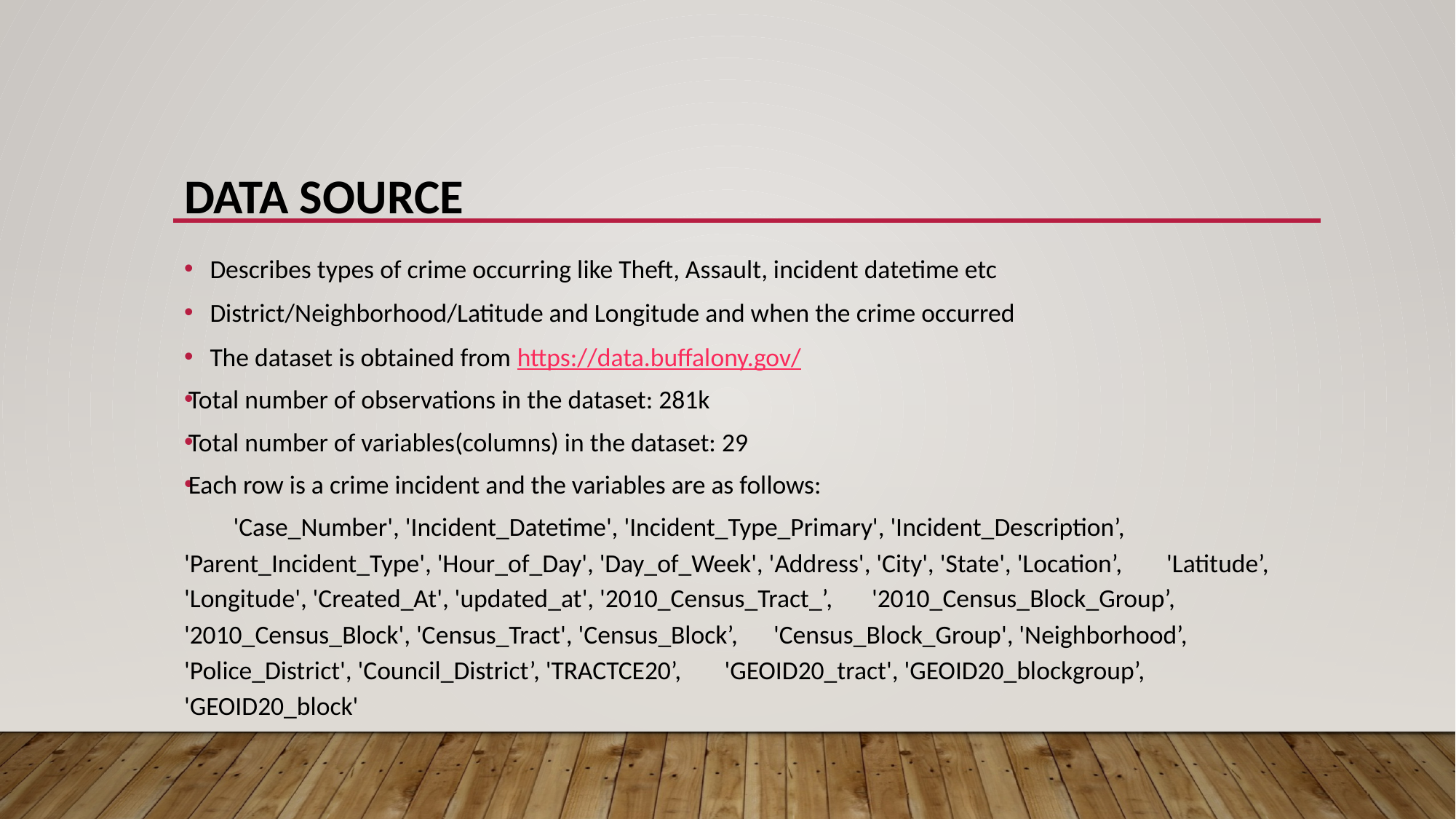

# DATA SOURCE
Describes types of crime occurring like Theft, Assault, incident datetime etc
District/Neighborhood/Latitude and Longitude and when the crime occurred
The dataset is obtained from https://data.buffalony.gov/
Total number of observations in the dataset: 281k
Total number of variables(columns) in the dataset: 29
Each row is a crime incident and the variables are as follows:
	'Case_Number', 'Incident_Datetime', 'Incident_Type_Primary', 'Incident_Description’, 	'Parent_Incident_Type', 'Hour_of_Day', 'Day_of_Week', 'Address', 'City', 'State', 'Location’, 	'Latitude’, 'Longitude', 'Created_At', 'updated_at', '2010_Census_Tract_’, 	'2010_Census_Block_Group’, 	'2010_Census_Block', 'Census_Tract', 'Census_Block’, 	'Census_Block_Group', 'Neighborhood’, 'Police_District', 'Council_District’, 'TRACTCE20’, 	'GEOID20_tract', 'GEOID20_blockgroup’, 'GEOID20_block'